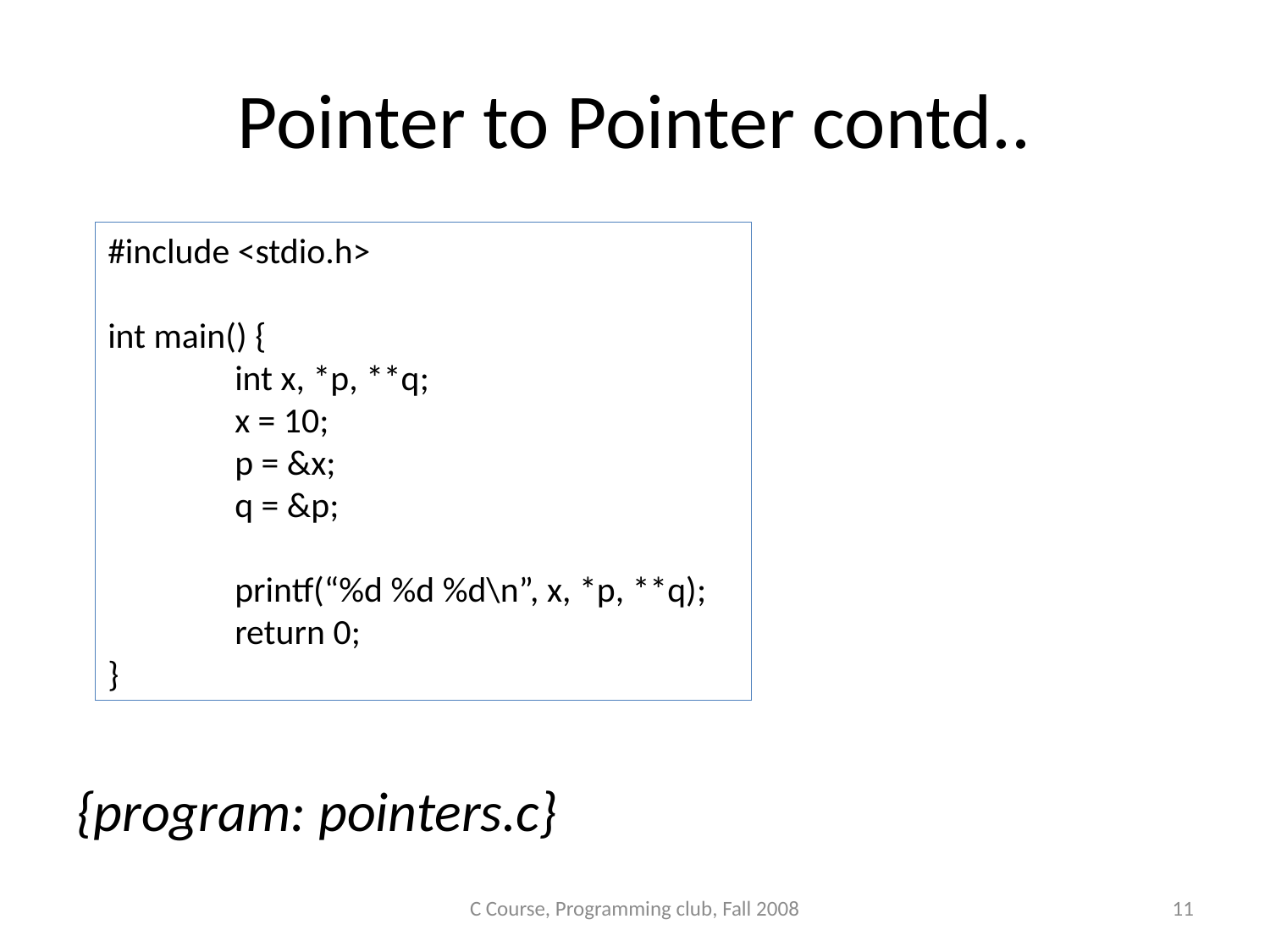

# Pointer to Pointer contd..

{program: pointers.c}
#include <stdio.h>

int main() {
	int x, *p, **q;
	x = 10;
	p = &x;
	q = &p;

	printf(“%d %d %d\n”, x, *p, **q);
	return 0;
}
C Course, Programming club, Fall 2008
11